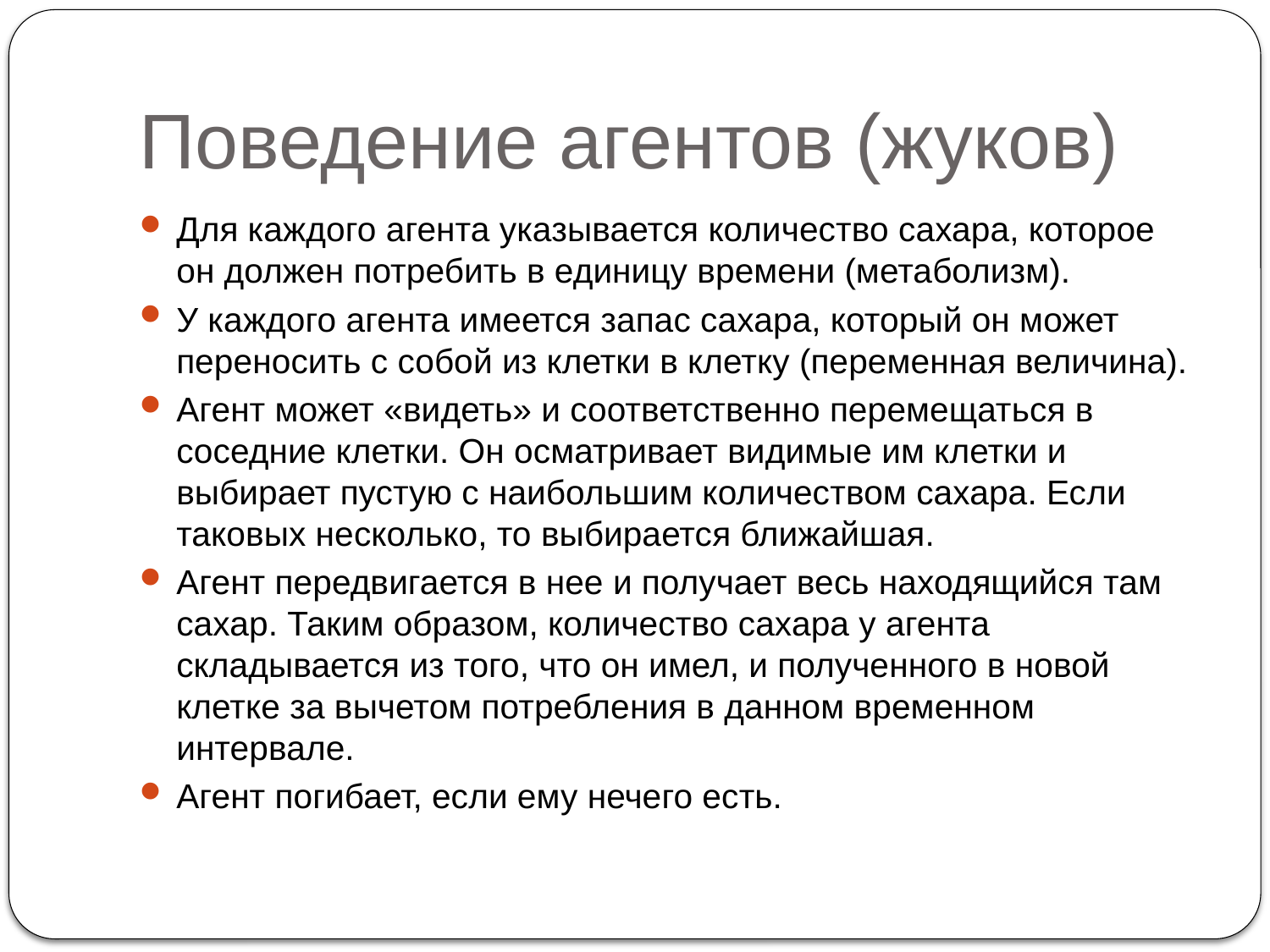

# Поведение агентов (жуков)
Для каждого агента указывается количество сахара, которое он должен потребить в единицу времени (метаболизм).
У каждого агента имеется запас сахара, который он может переносить с собой из клетки в клетку (переменная величина).
Агент может «видеть» и соответственно перемещаться в соседние клетки. Он осматривает видимые им клетки и выбирает пустую с наибольшим количеством сахара. Если таковых несколько, то выбирается ближайшая.
Агент передвигается в нее и получает весь находящийся там сахар. Таким образом, количество сахара у агента складывается из того, что он имел, и полученного в новой клетке за вычетом потребления в данном временном интервале.
Агент погибает, если ему нечего есть.